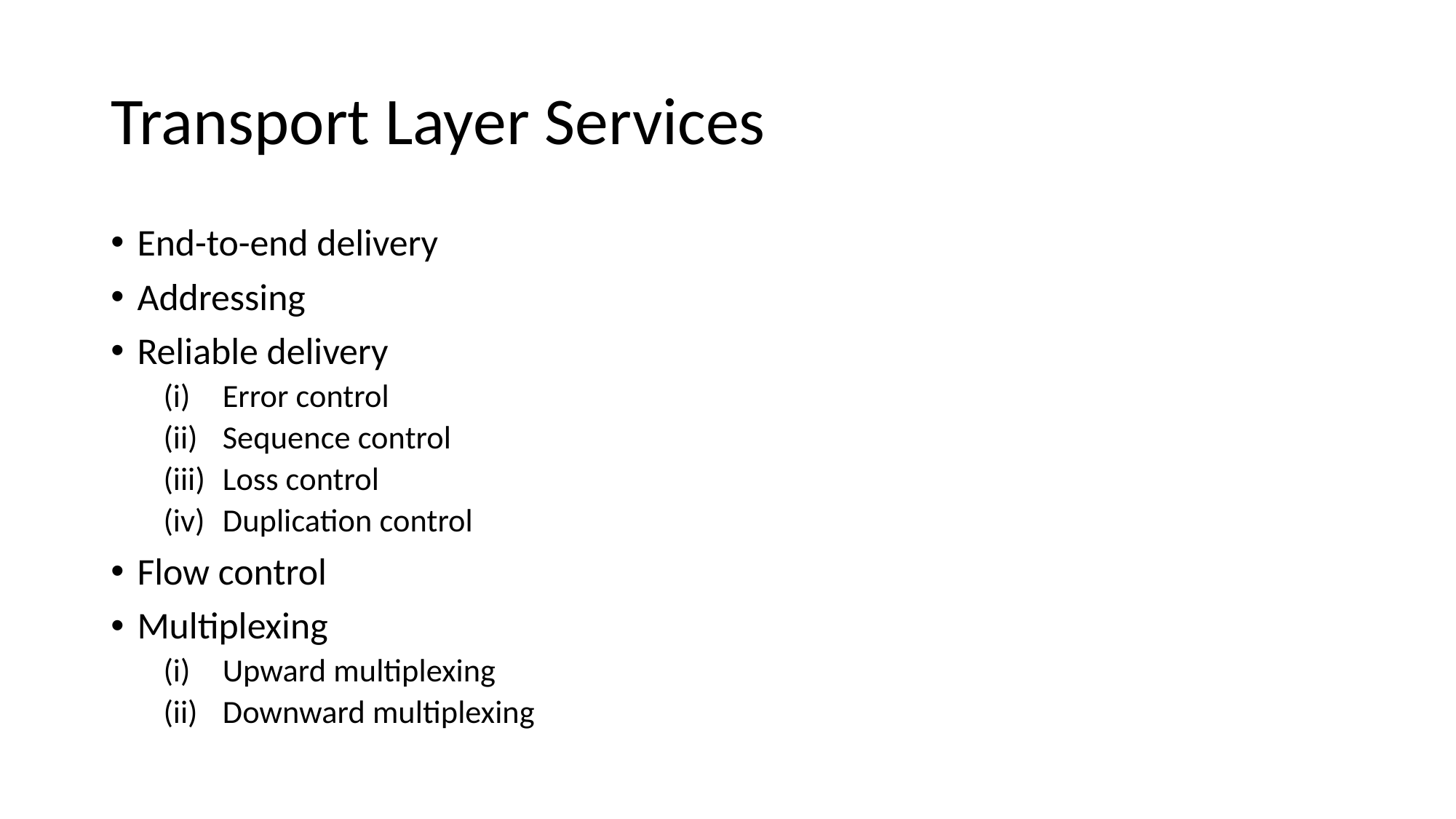

# Transport Layer Services
End-to-end delivery
Addressing
Reliable delivery
Error control
Sequence control
Loss control
Duplication control
Flow control
Multiplexing
Upward multiplexing
Downward multiplexing